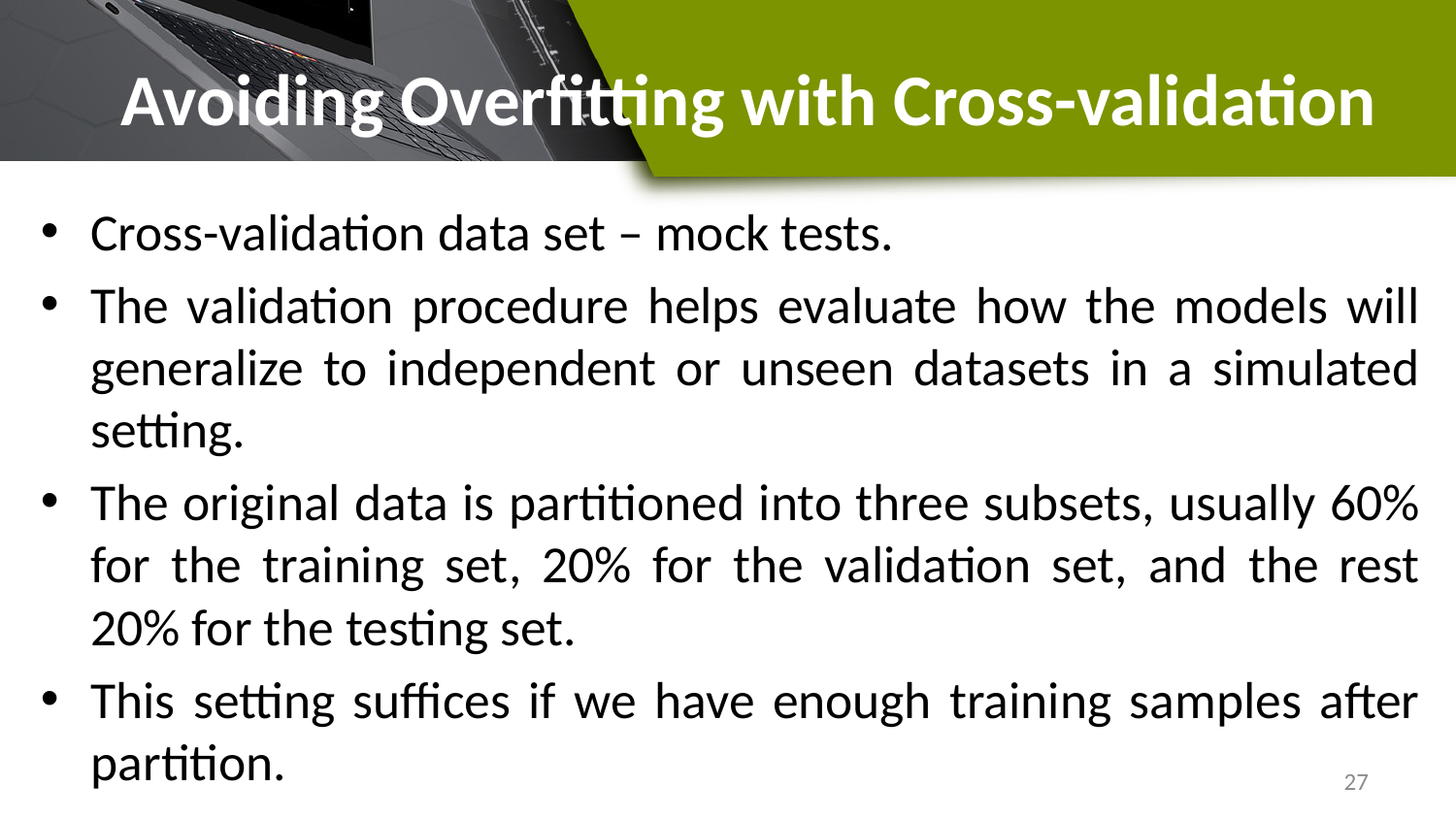

# Avoiding Overfitting with Cross-validation
Cross-validation data set – mock tests.
The validation procedure helps evaluate how the models will generalize to independent or unseen datasets in a simulated setting.
The original data is partitioned into three subsets, usually 60% for the training set, 20% for the validation set, and the rest 20% for the testing set.
This setting suffices if we have enough training samples after partition.
27